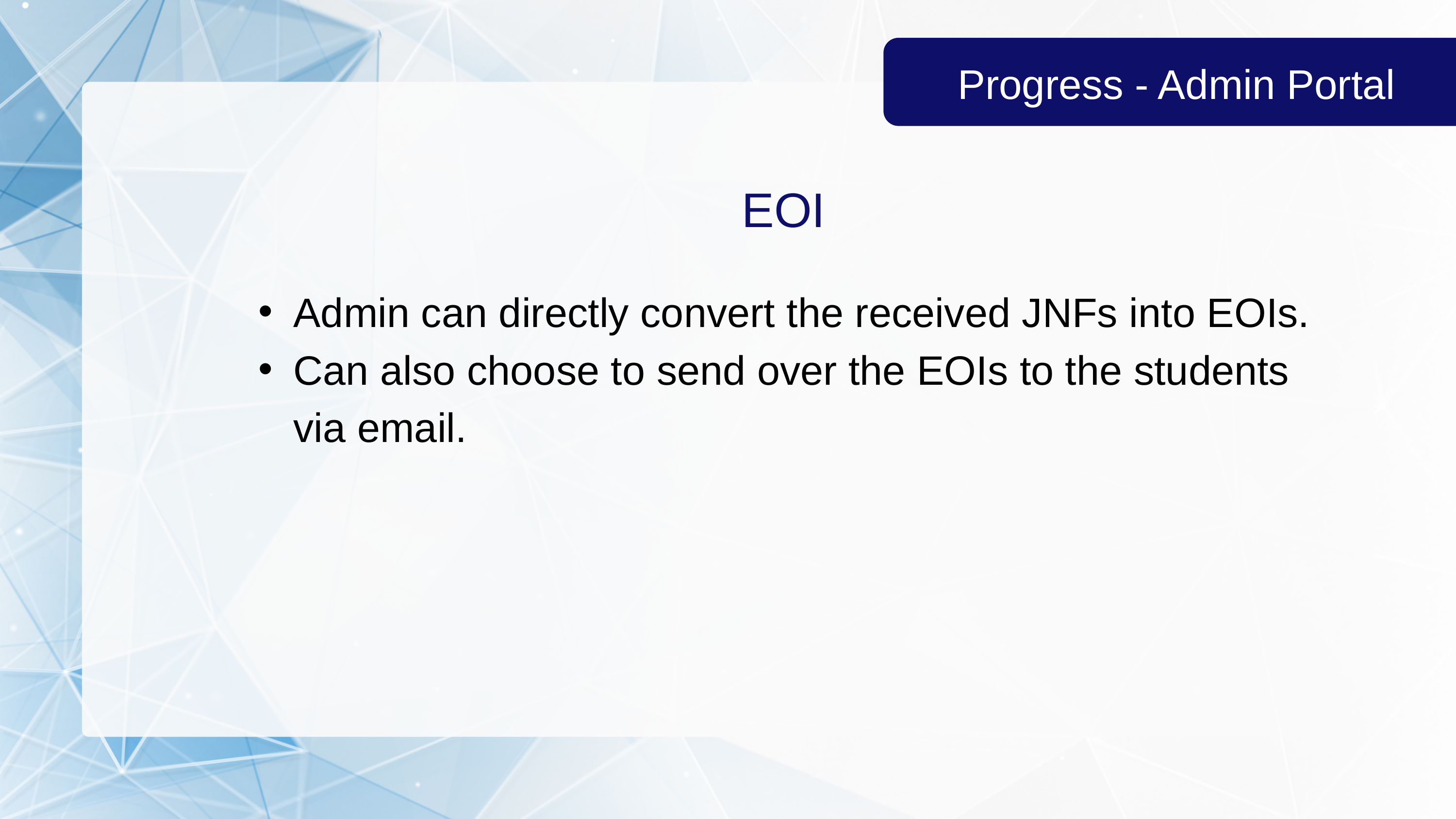

Progress
Progress - Admin Portal

EOI
Admin can directly convert the received JNFs into EOIs.
Can also choose to send over the EOIs to the students via email.